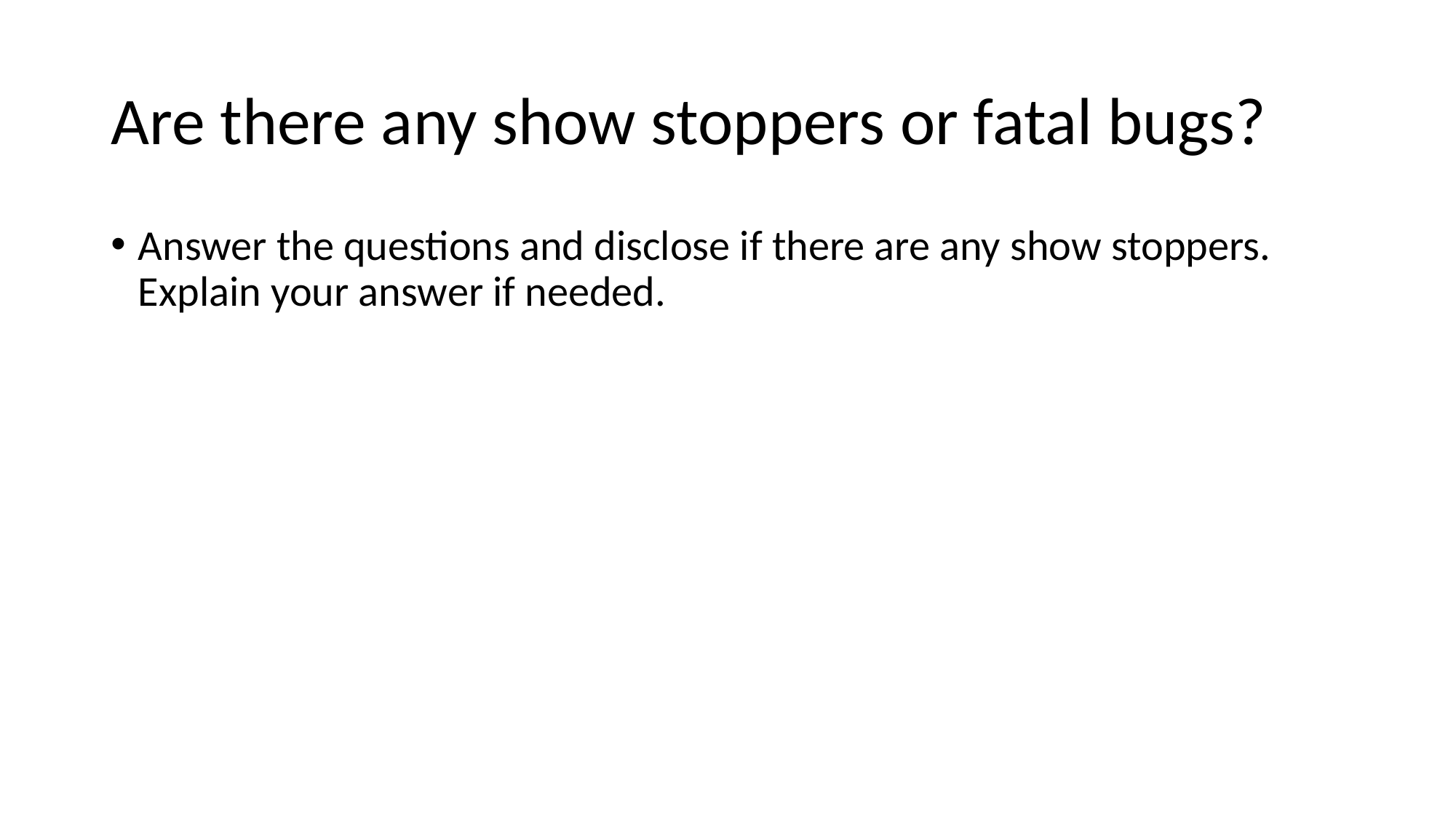

# Are there any show stoppers or fatal bugs?
Answer the questions and disclose if there are any show stoppers.  Explain your answer if needed.